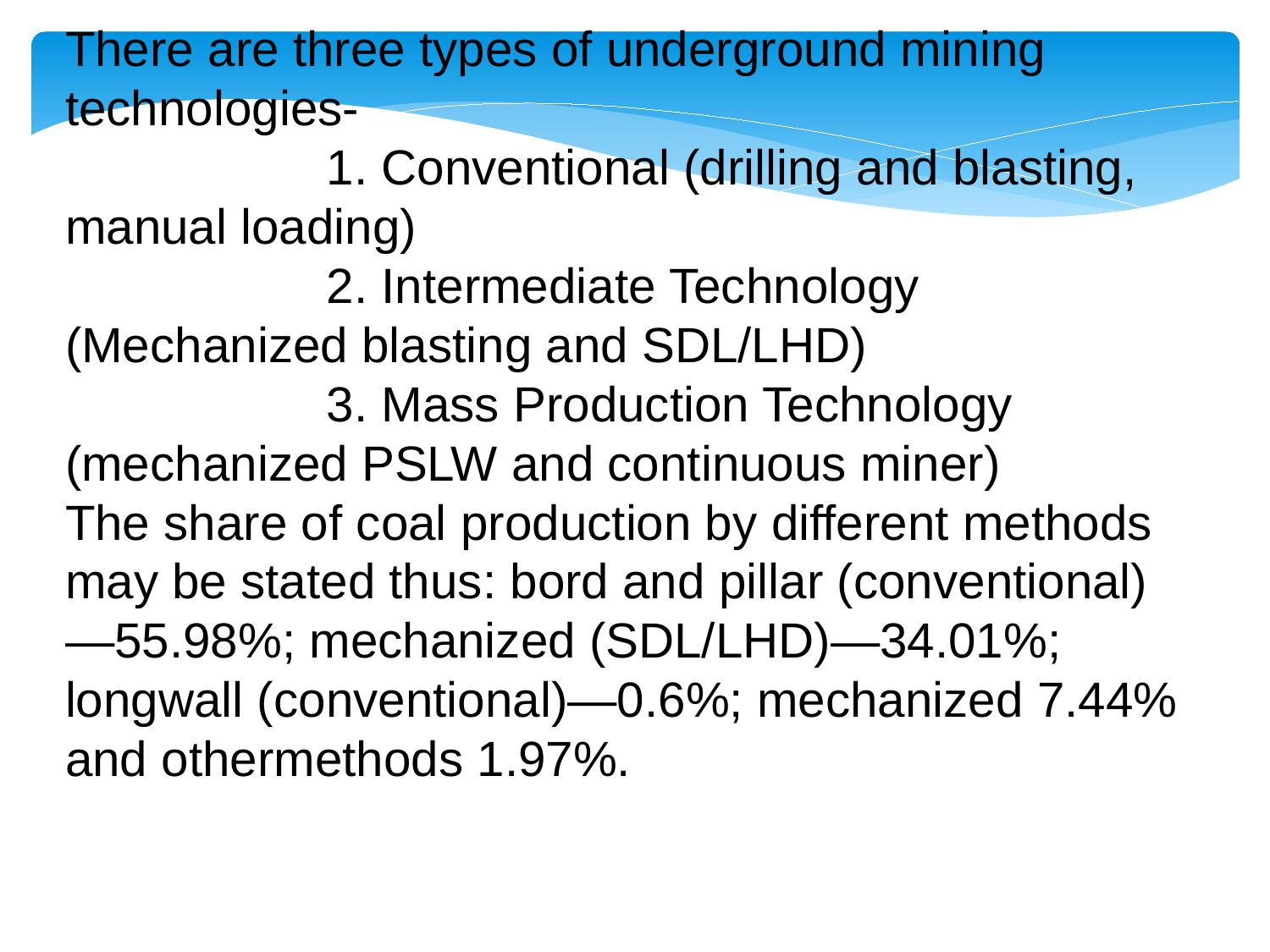

There are three types of underground mining technologies-
                   1. Conventional (drilling and blasting, manual loading)
                   2. Intermediate Technology (Mechanized blasting and SDL/LHD)
                   3. Mass Production Technology (mechanized PSLW and continuous miner)
The share of coal production by different methods may be stated thus: bord and pillar (conventional)—55.98%; mechanized (SDL/LHD)—34.01%; longwall (conventional)—0.6%; mechanized 7.44% and othermethods 1.97%.